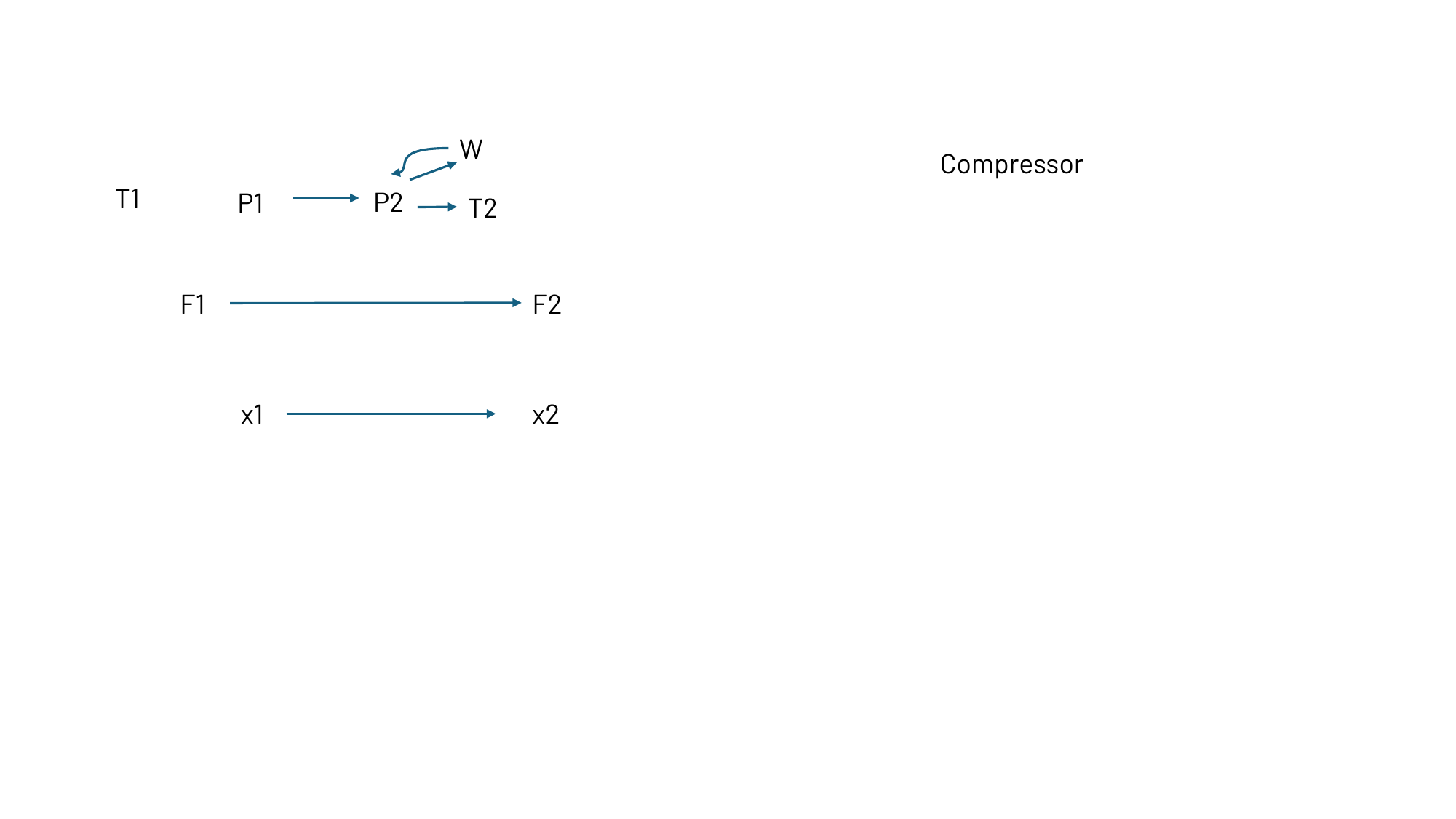

W
Compressor
T1
P2
P1
T2
F1
F2
x1
x2